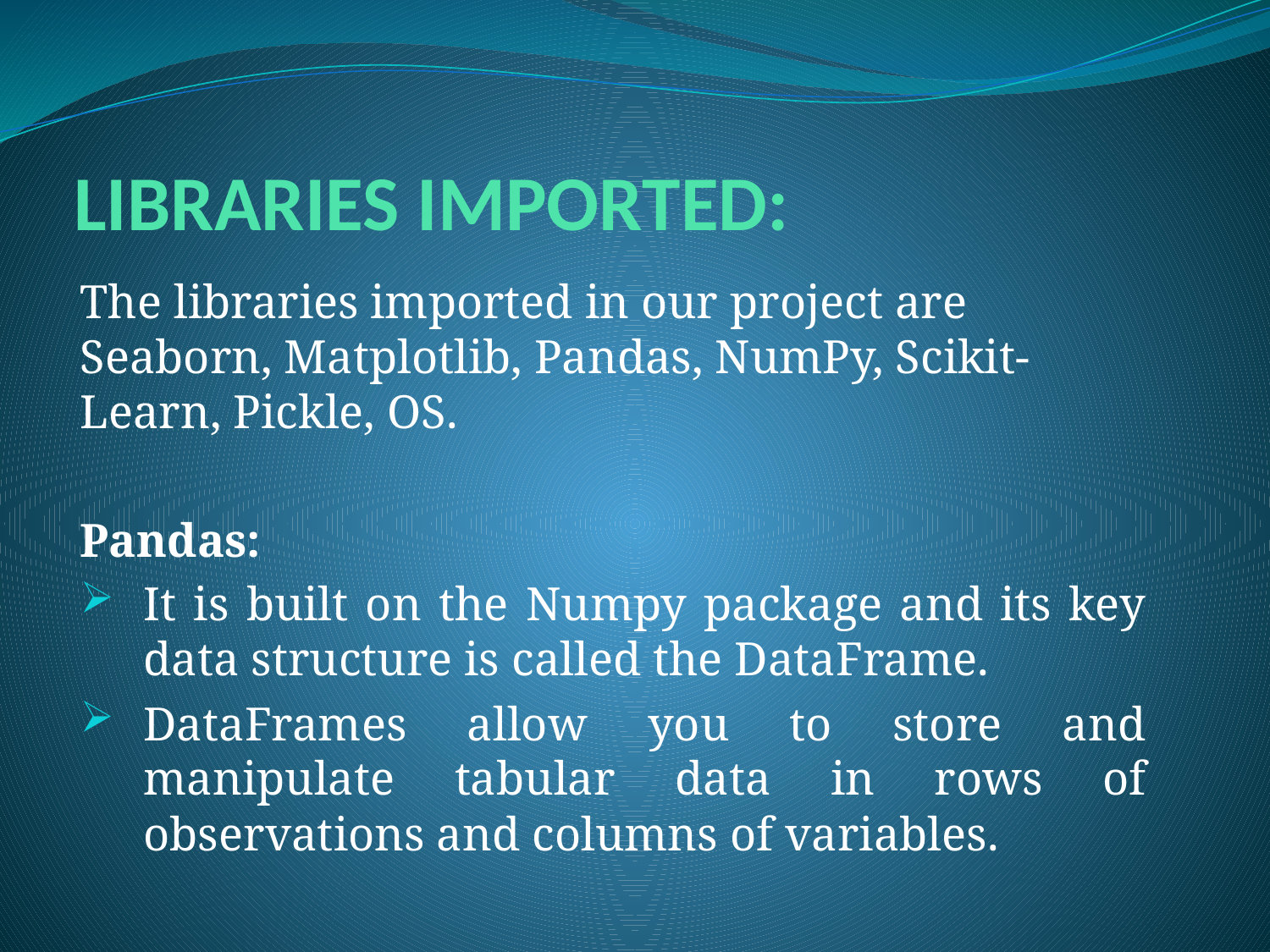

# LIBRARIES IMPORTED:
The libraries imported in our project are Seaborn, Matplotlib, Pandas, NumPy, Scikit-Learn, Pickle, OS.

Pandas:
It is built on the Numpy package and its key data structure is called the DataFrame.
DataFrames allow you to store and manipulate tabular data in rows of observations and columns of variables.